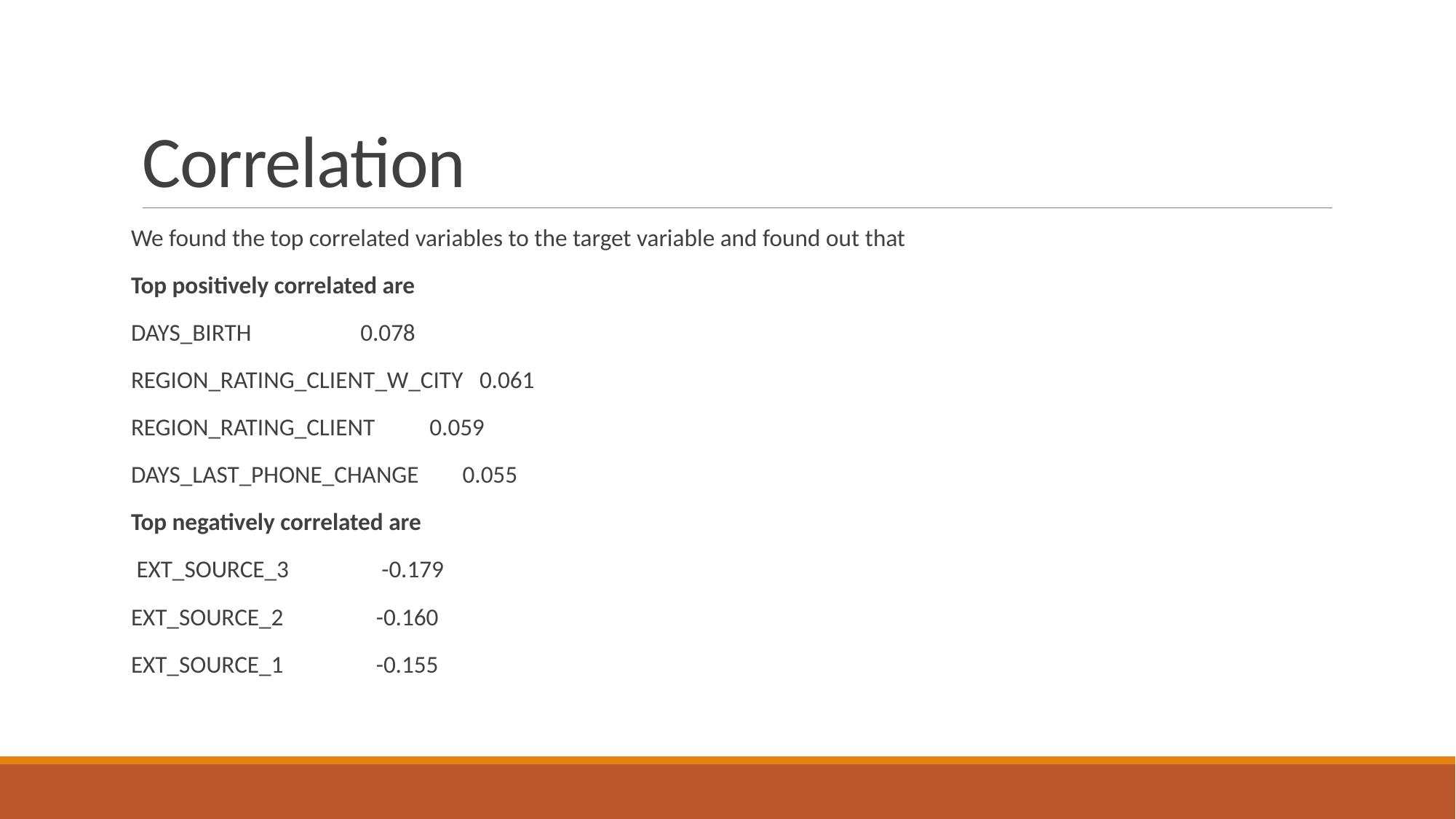

# Correlation
We found the top correlated variables to the target variable and found out that
Top positively correlated are
DAYS_BIRTH                    0.078
REGION_RATING_CLIENT_W_CITY   0.061
REGION_RATING_CLIENT          0.059
DAYS_LAST_PHONE_CHANGE        0.055
Top negatively correlated are
 EXT_SOURCE_3                 -0.179
EXT_SOURCE_2                 -0.160
EXT_SOURCE_1                 -0.155